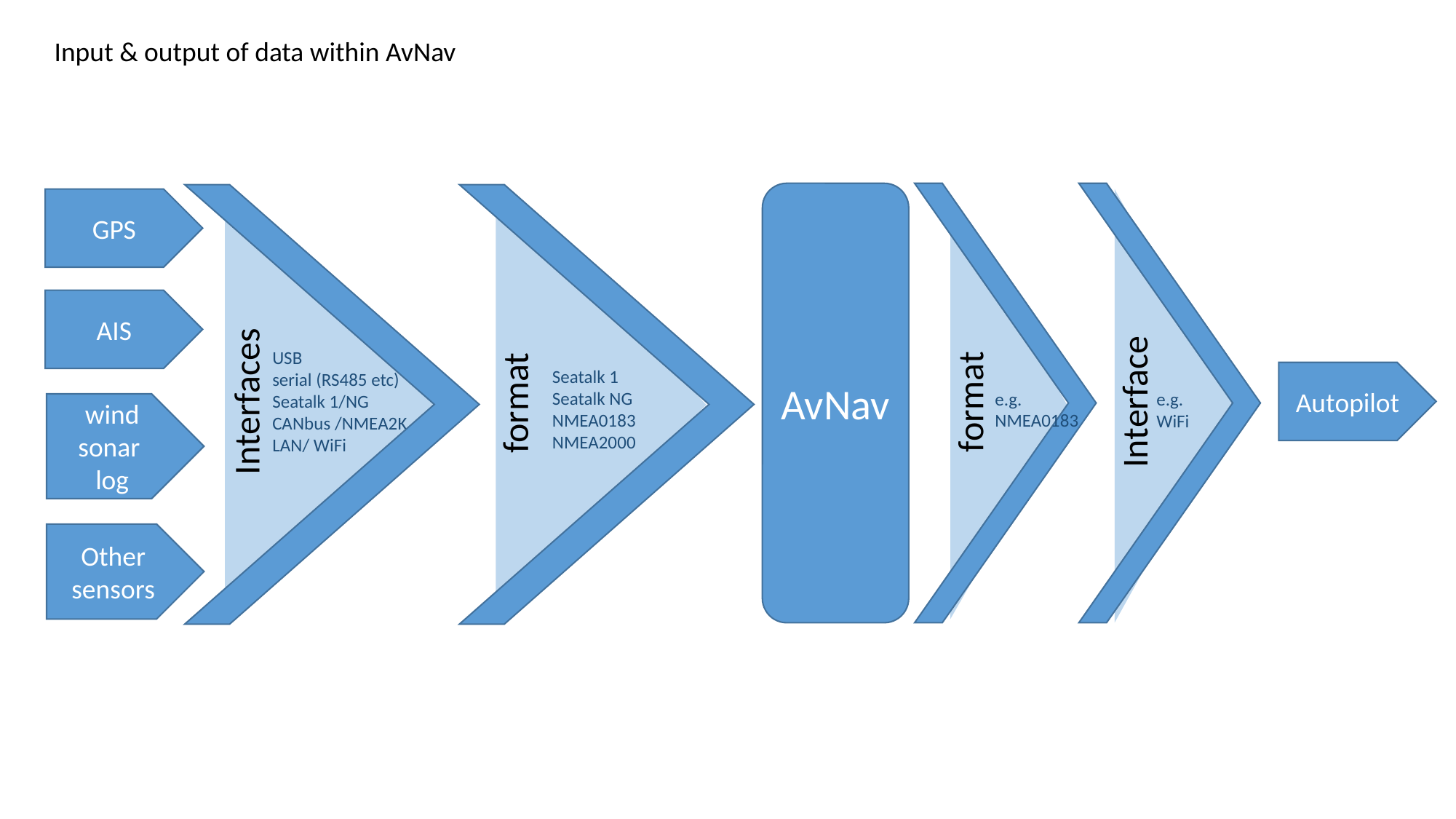

Input & output of data within AvNav
AvNav

GPS
AIS

USB
serial (RS485 etc)
Seatalk 1/NG
CANbus /NMEA2K
LAN/ WiFi

Seatalk 1
Seatalk NG
NMEA0183
NMEA2000
Autopilot
Interfaces
Interface
format
format
e.g.
NMEA0183

e.g.
WiFi

wind sonar
log
Other sensors